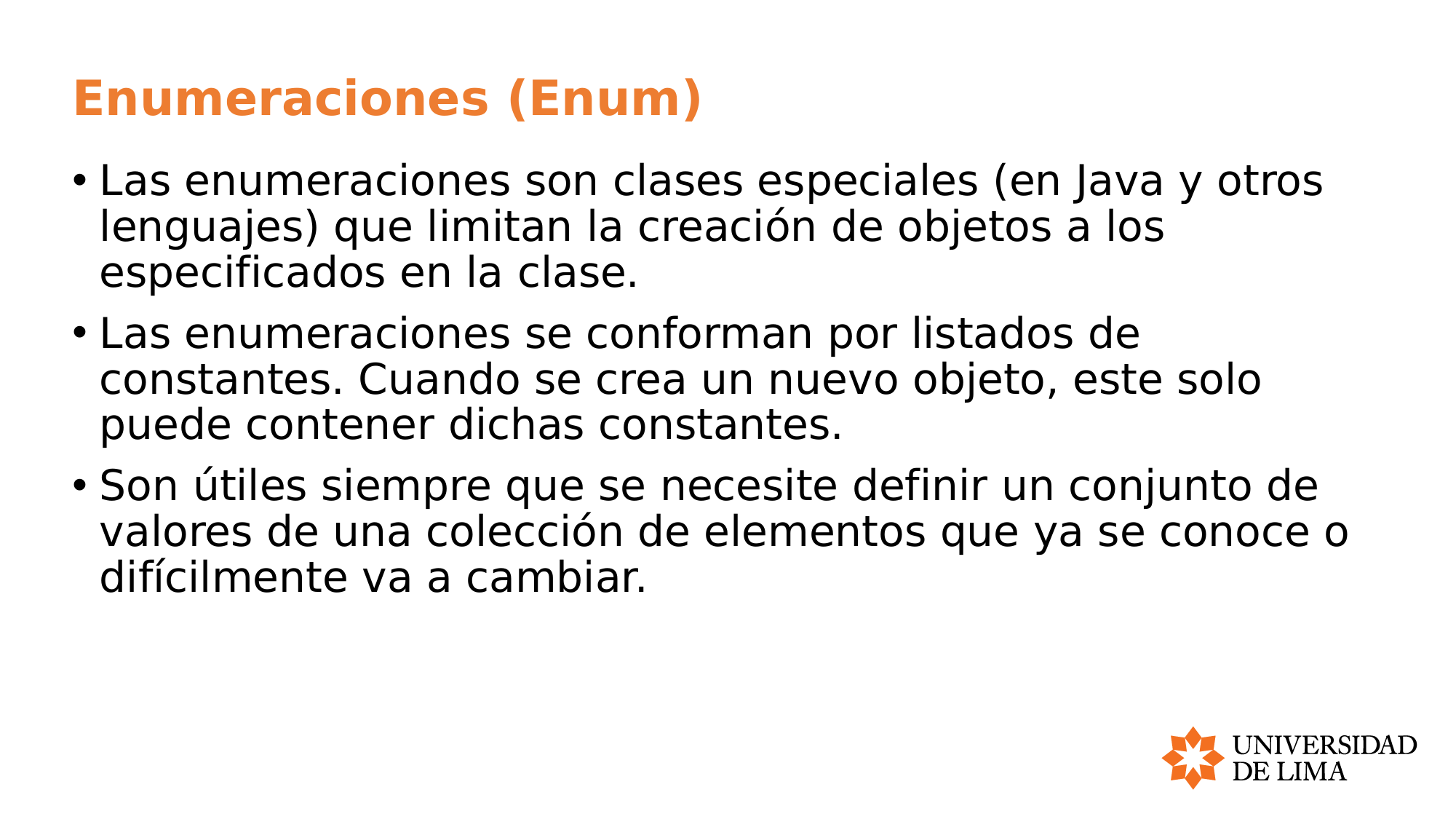

# Enumeraciones (Enum)
Las enumeraciones son clases especiales (en Java y otros lenguajes) que limitan la creación de objetos a los especificados en la clase.
Las enumeraciones se conforman por listados de constantes. Cuando se crea un nuevo objeto, este solo puede contener dichas constantes.
Son útiles siempre que se necesite definir un conjunto de valores de una colección de elementos que ya se conoce o difícilmente va a cambiar.